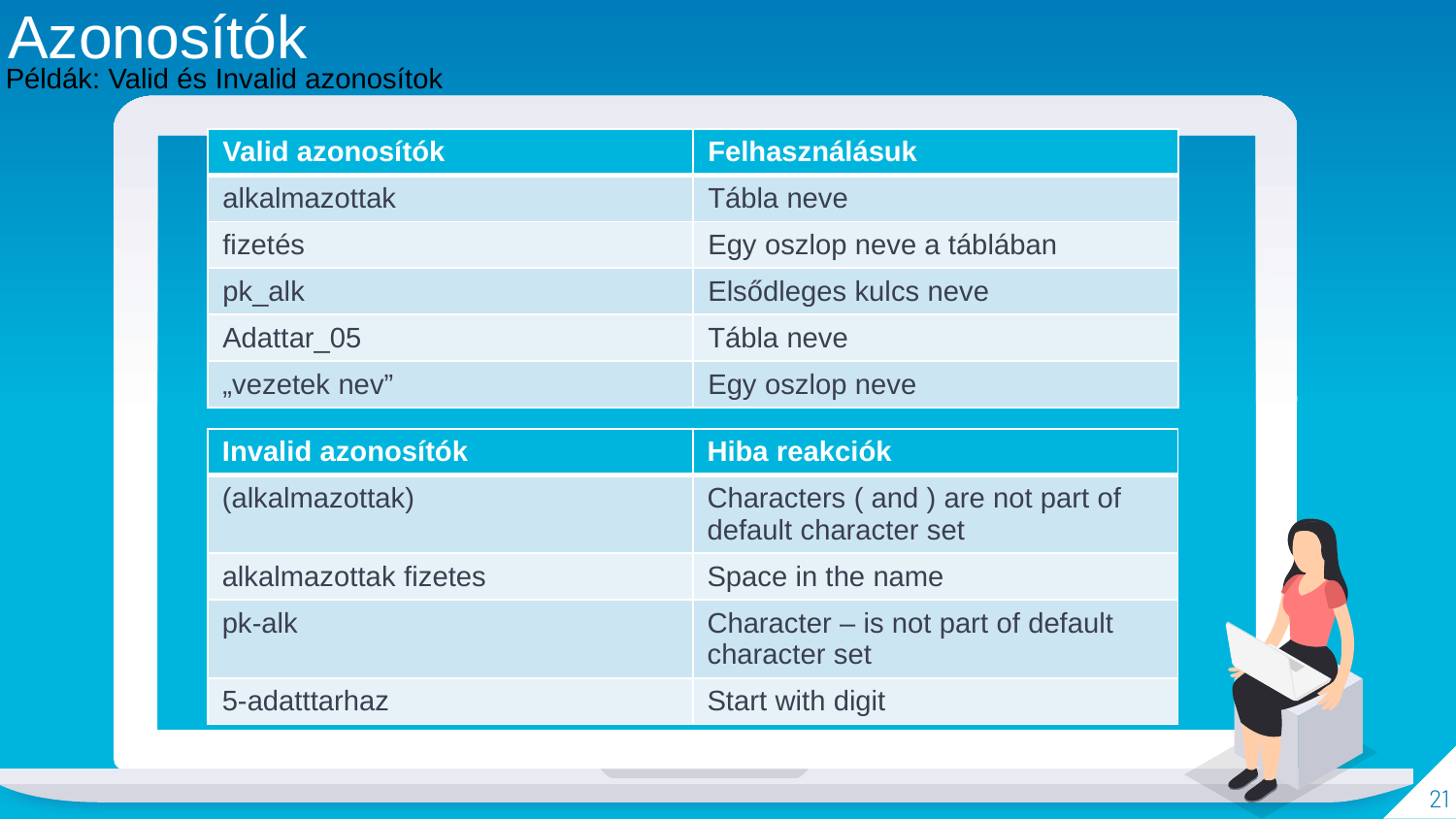

Azonosítók
Példák: Valid és Invalid azonosítok

| Valid azonosítók | Felhasználásuk |
| --- | --- |
| alkalmazottak | Tábla neve |
| fizetés | Egy oszlop neve a táblában |
| pk\_alk | Elsődleges kulcs neve |
| Adattar\_05 | Tábla neve |
| „vezetek nev” | Egy oszlop neve |
| Invalid azonosítók | Hiba reakciók |
| --- | --- |
| (alkalmazottak) | Characters ( and ) are not part of default character set |
| alkalmazottak fizetes | Space in the name |
| pk-alk | Character – is not part of default character set |
| 5-adatttarhaz | Start with digit |

21